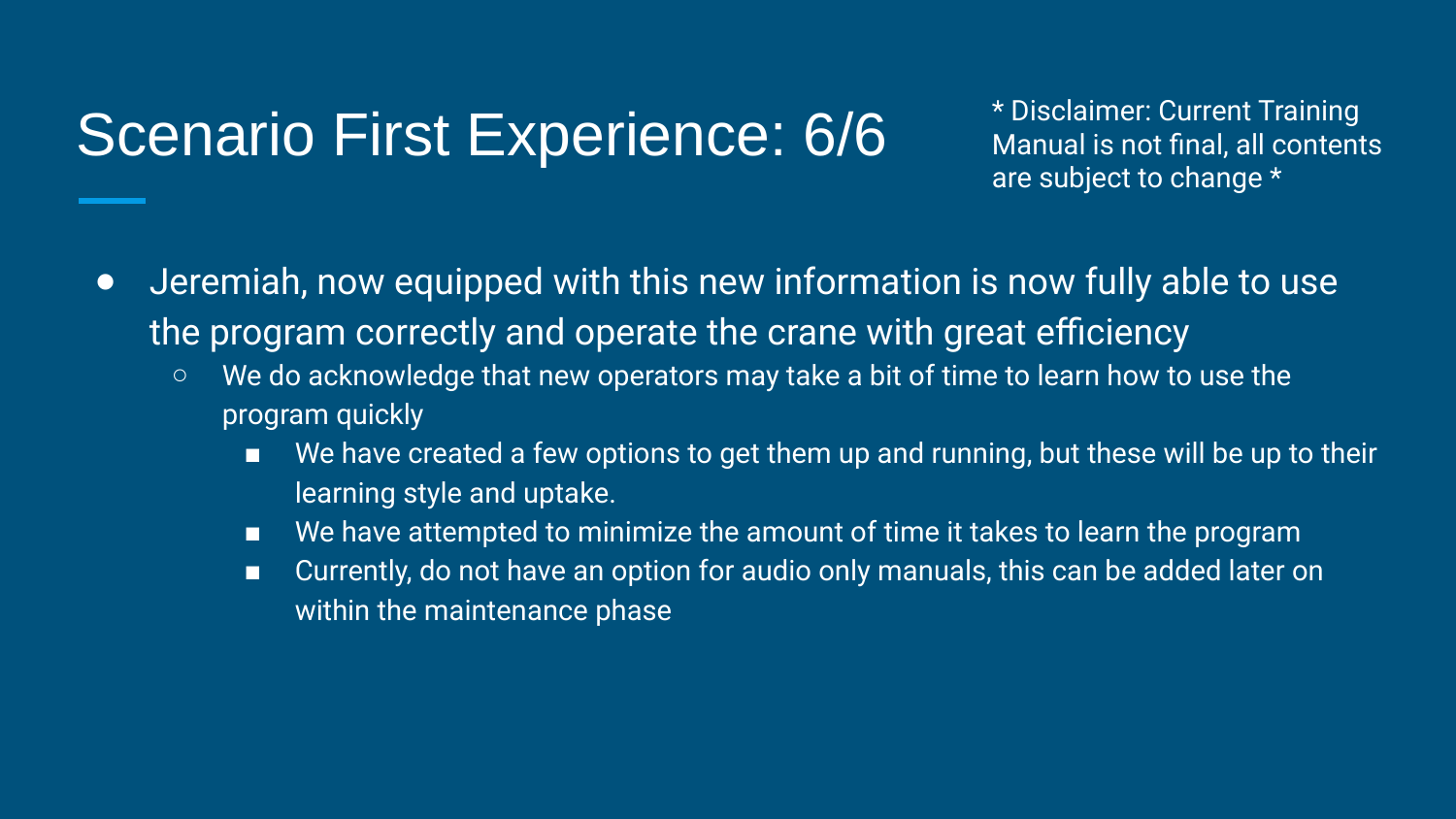

# Scenario First Experience: 6/6
* Disclaimer: Current Training Manual is not final, all contents are subject to change *
Jeremiah, now equipped with this new information is now fully able to use the program correctly and operate the crane with great efficiency
We do acknowledge that new operators may take a bit of time to learn how to use the program quickly
We have created a few options to get them up and running, but these will be up to their learning style and uptake.
We have attempted to minimize the amount of time it takes to learn the program
Currently, do not have an option for audio only manuals, this can be added later on within the maintenance phase